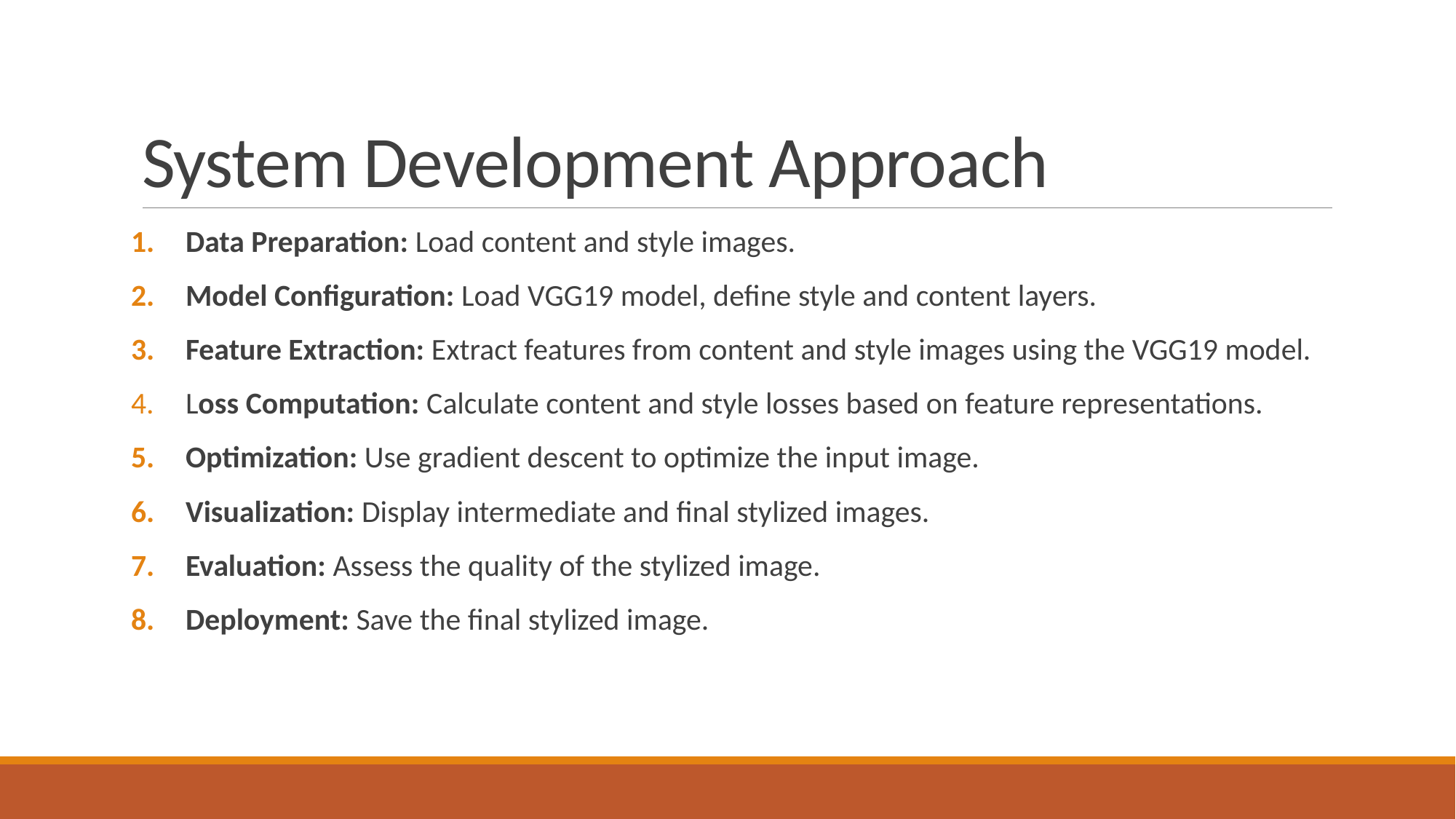

# System Development Approach
Data Preparation: Load content and style images.
Model Configuration: Load VGG19 model, define style and content layers.
Feature Extraction: Extract features from content and style images using the VGG19 model.
Loss Computation: Calculate content and style losses based on feature representations.
Optimization: Use gradient descent to optimize the input image.
Visualization: Display intermediate and final stylized images.
Evaluation: Assess the quality of the stylized image.
Deployment: Save the final stylized image.